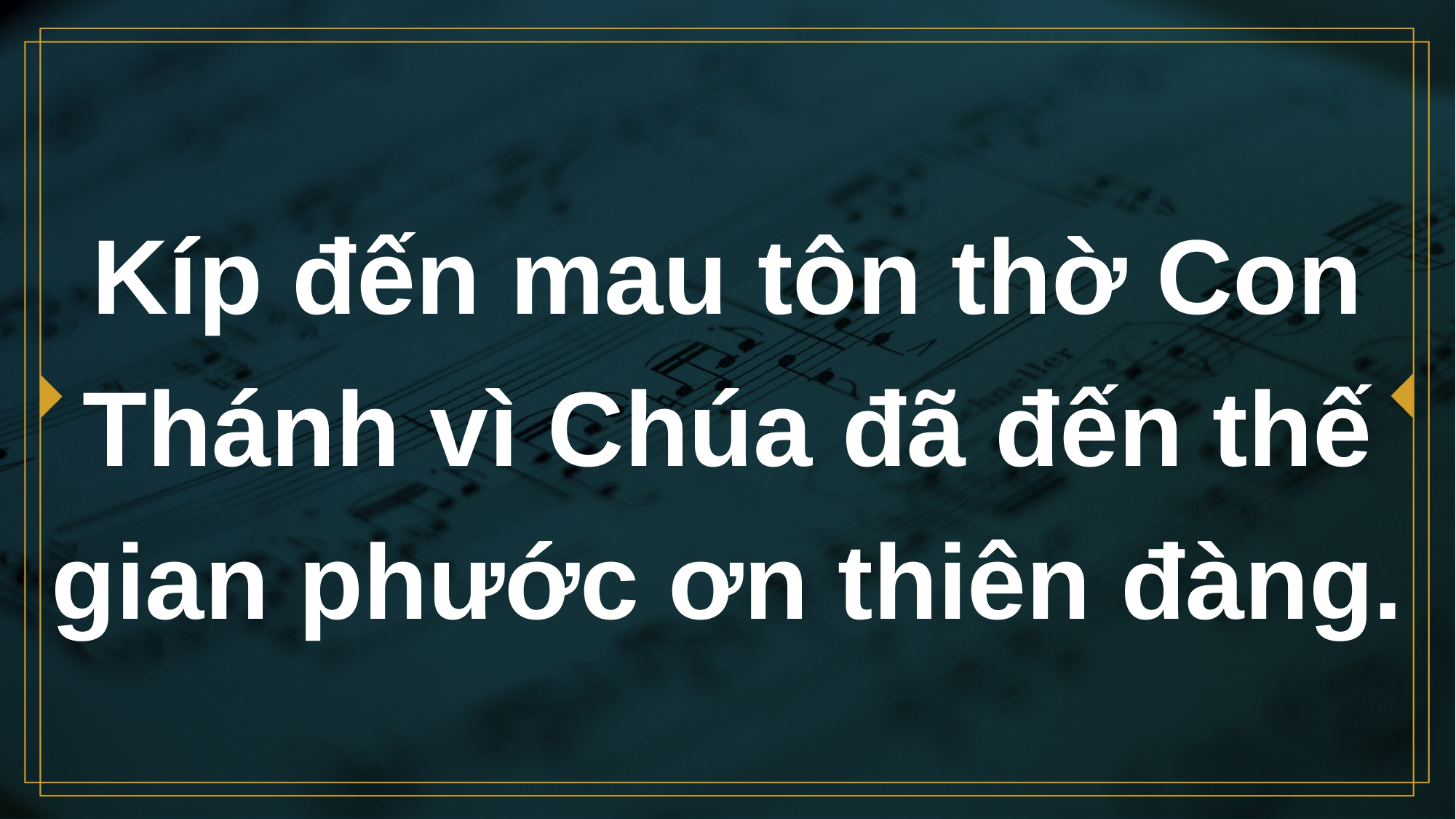

# Kíp đến mau tôn thờ Con Thánh vì Chúa đã đến thế gian phước ơn thiên đàng.